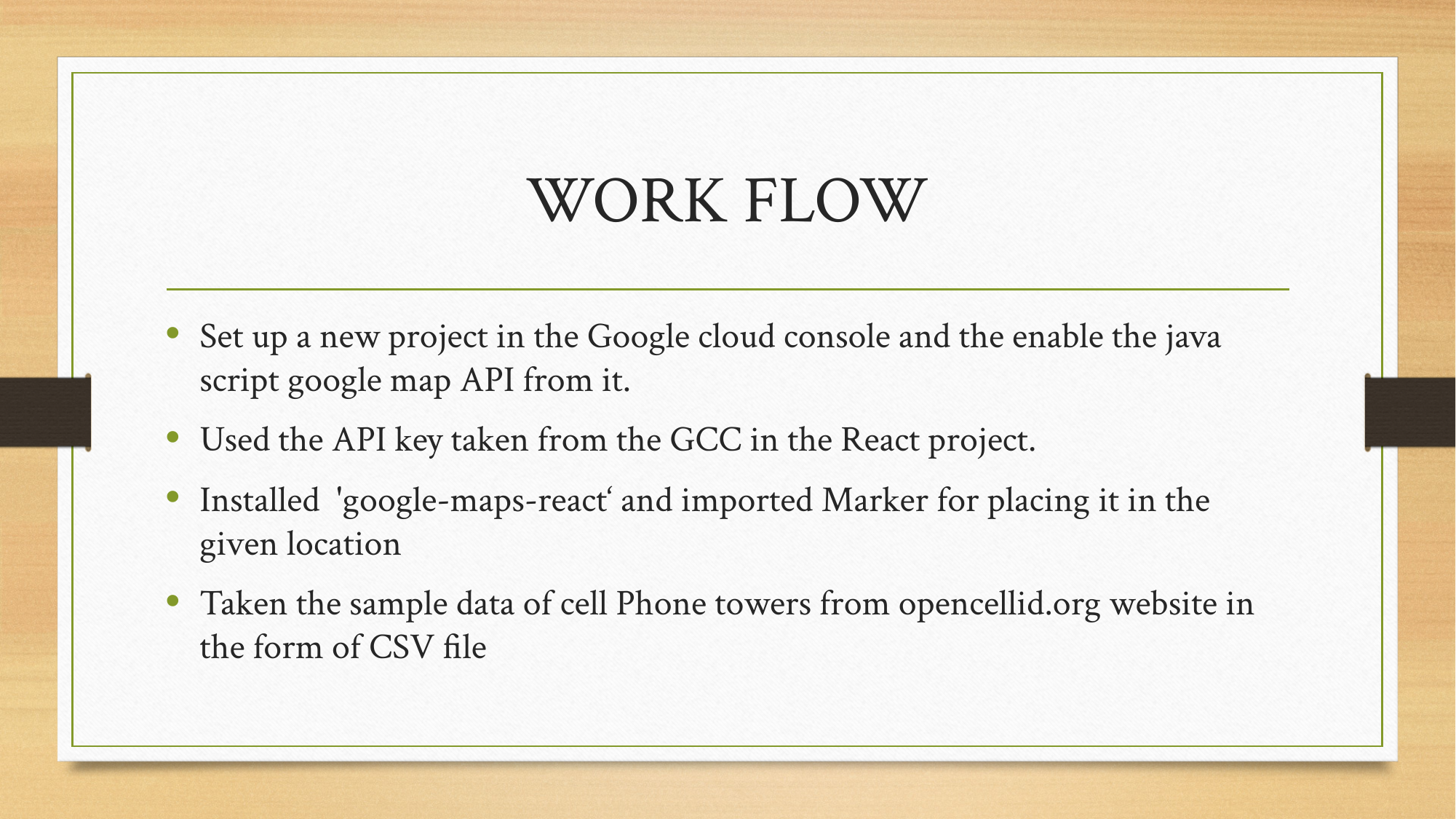

# WORK FLOW
Set up a new project in the Google cloud console and the enable the java script google map API from it.
Used the API key taken from the GCC in the React project.
Installed  'google-maps-react‘ and imported Marker for placing it in the given location
Taken the sample data of cell Phone towers from opencellid.org website in the form of CSV file